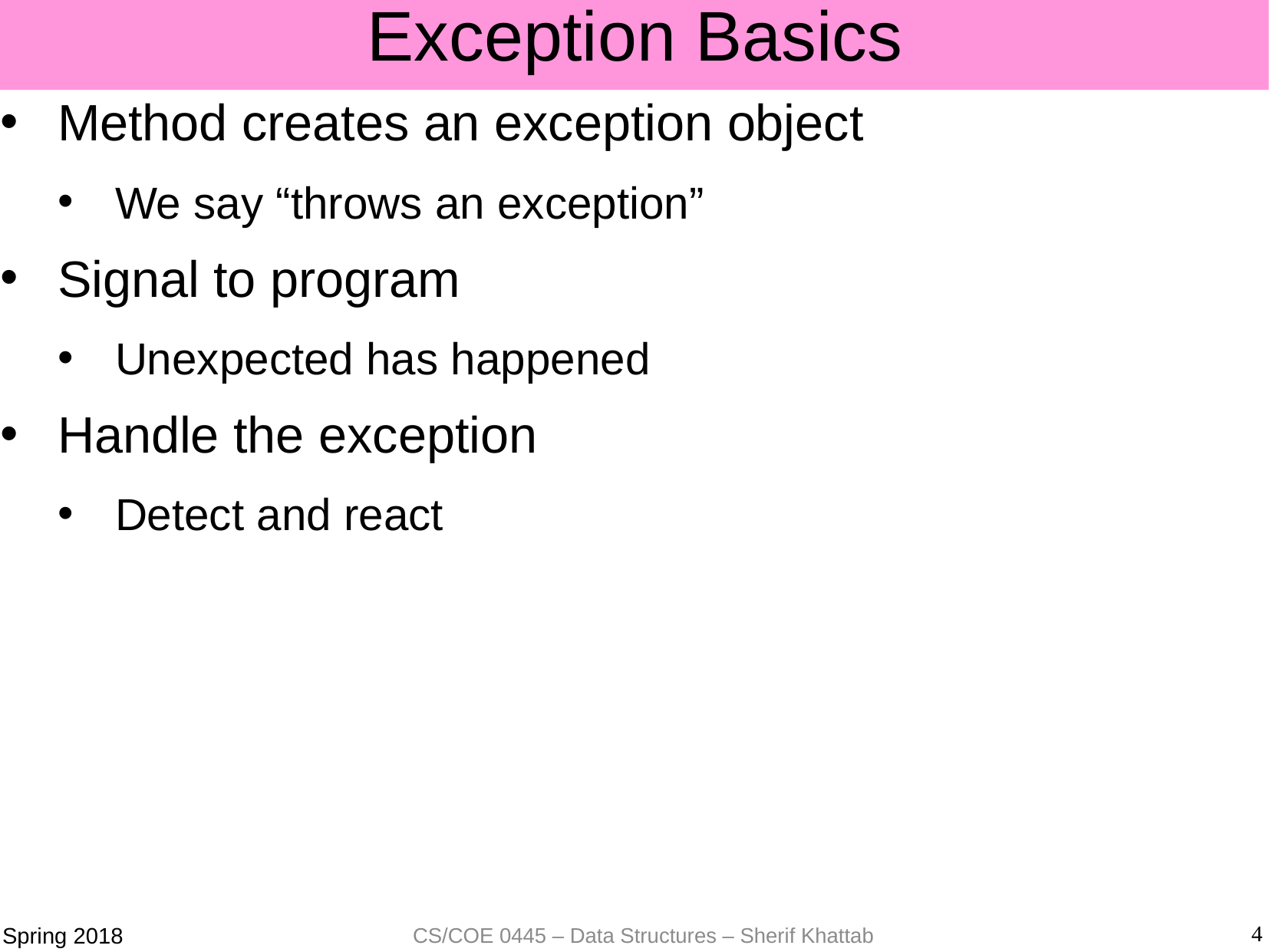

# Exception Basics
Method creates an exception object
We say “throws an exception”
Signal to program
Unexpected has happened
Handle the exception
Detect and react
4
CS/COE 0445 – Data Structures – Sherif Khattab
Spring 2018